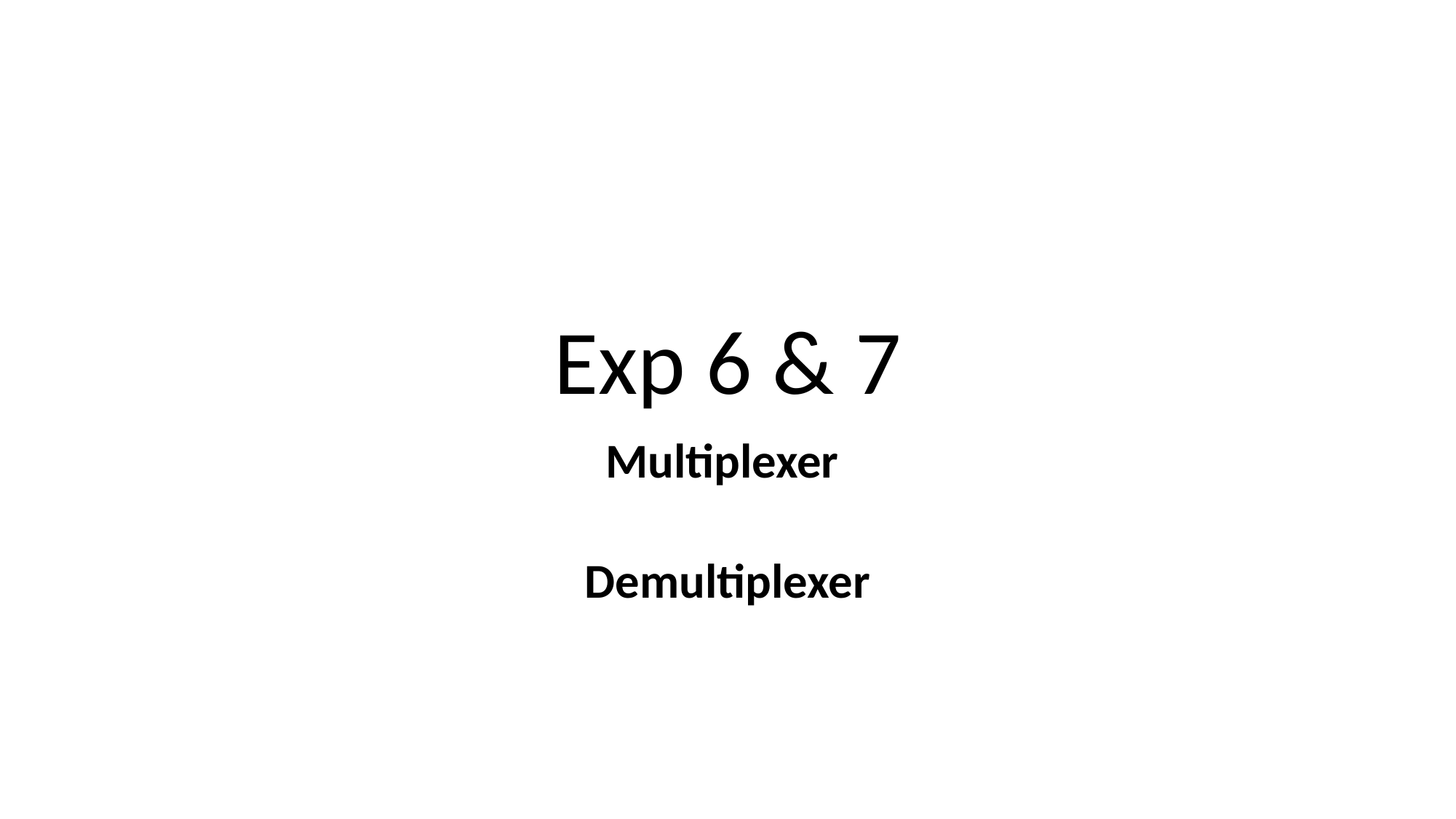

# Exp 6 & 7
Multiplexer
Demultiplexer